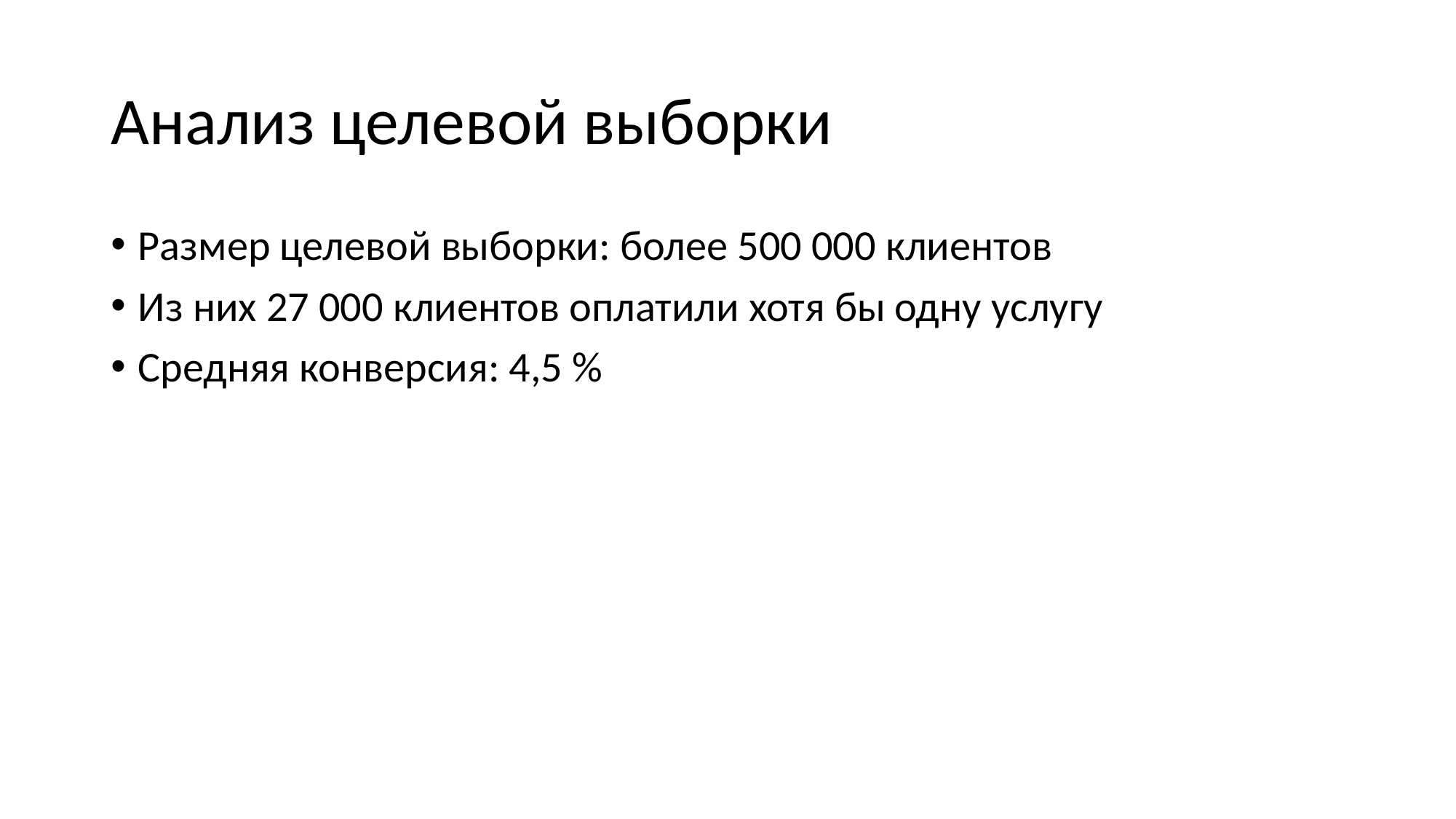

# Анализ целевой выборки
Размер целевой выборки: более 500 000 клиентов
Из них 27 000 клиентов оплатили хотя бы одну услугу
Средняя конверсия: 4,5 %